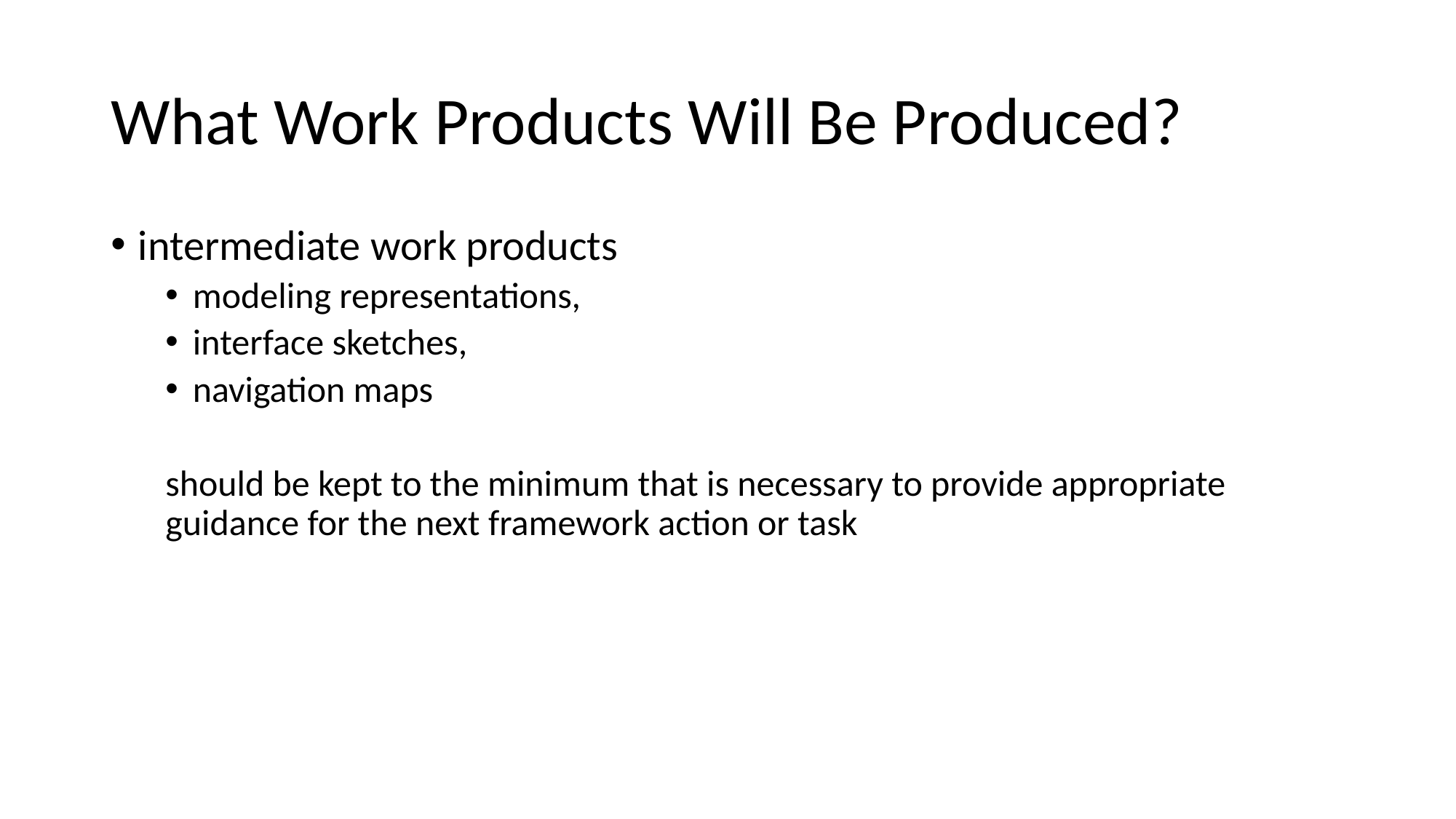

# What Work Products Will Be Produced?
intermediate work products
modeling representations,
interface sketches,
navigation maps

should be kept to the minimum that is necessary to provide appropriate guidance for the next framework action or task